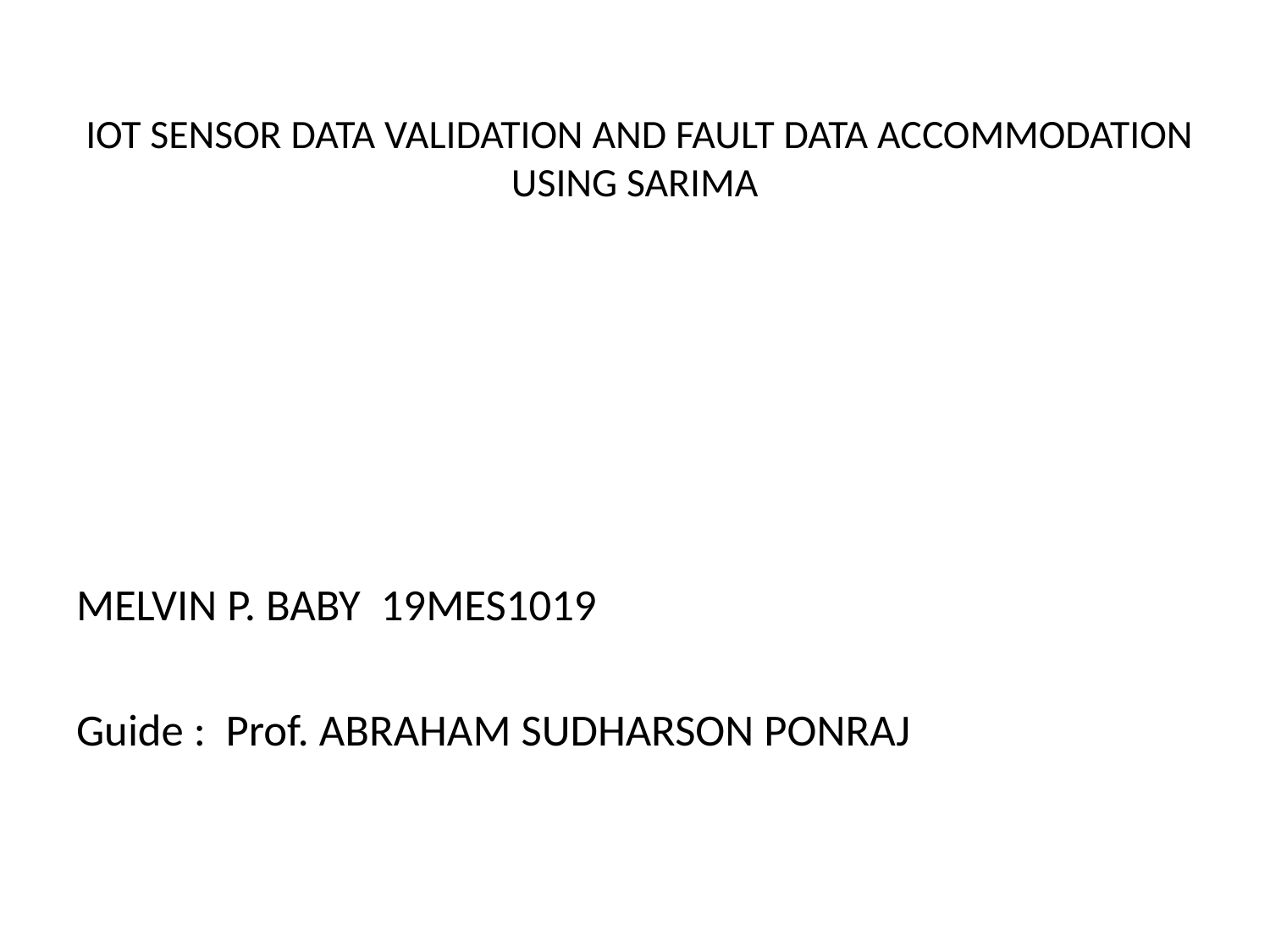

# IOT SENSOR DATA VALIDATION AND FAULT DATA ACCOMMODATION USING SARIMA

MELVIN P. BABY  19MES1019

Guide :  Prof. ABRAHAM SUDHARSON PONRAJ